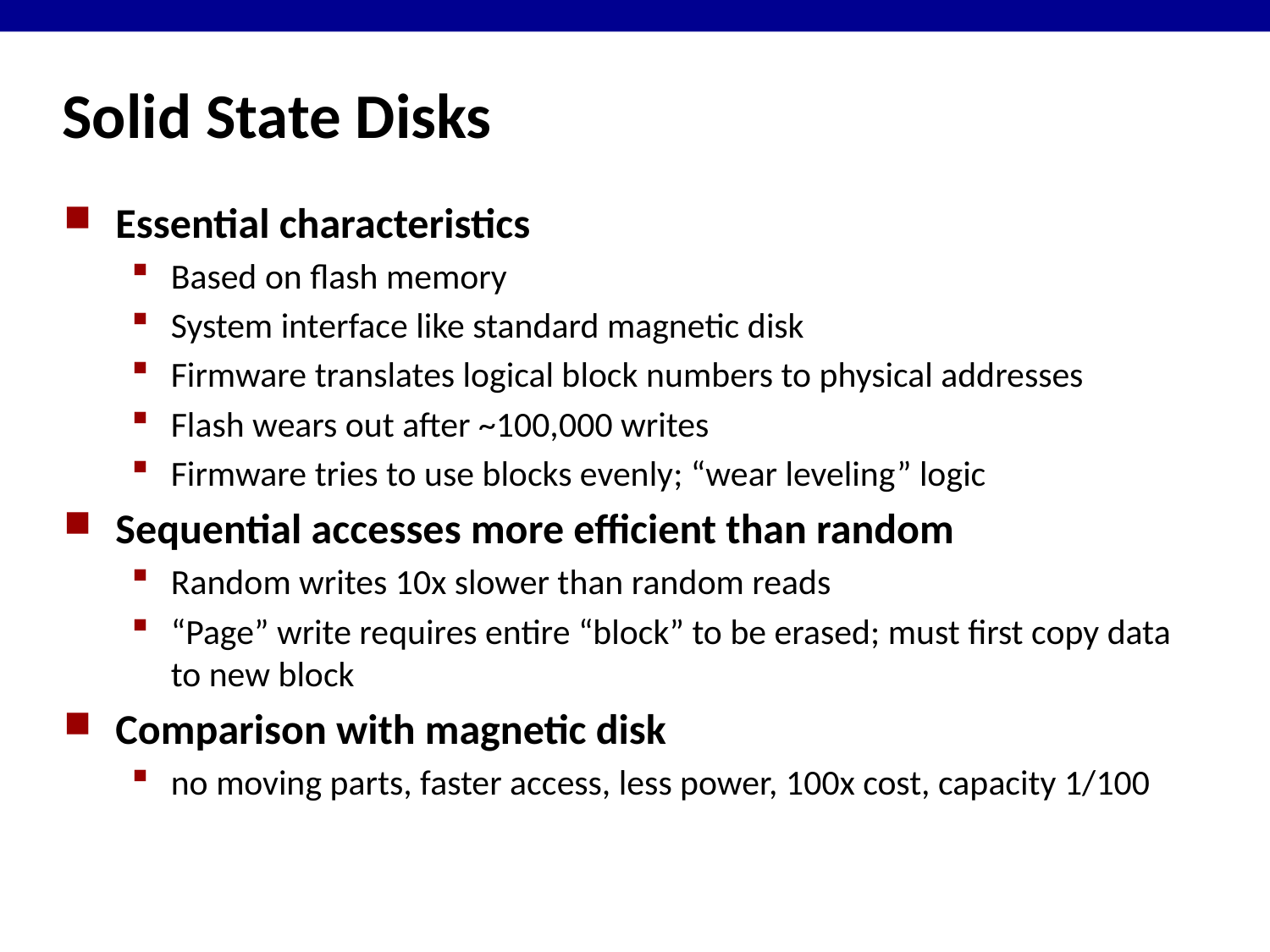

# Solid State Disks
Essential characteristics
Based on flash memory
System interface like standard magnetic disk
Firmware translates logical block numbers to physical addresses
Flash wears out after ~100,000 writes
Firmware tries to use blocks evenly; “wear leveling” logic
Sequential accesses more efficient than random
Random writes 10x slower than random reads
“Page” write requires entire “block” to be erased; must first copy data to new block
Comparison with magnetic disk
no moving parts, faster access, less power, 100x cost, capacity 1/100